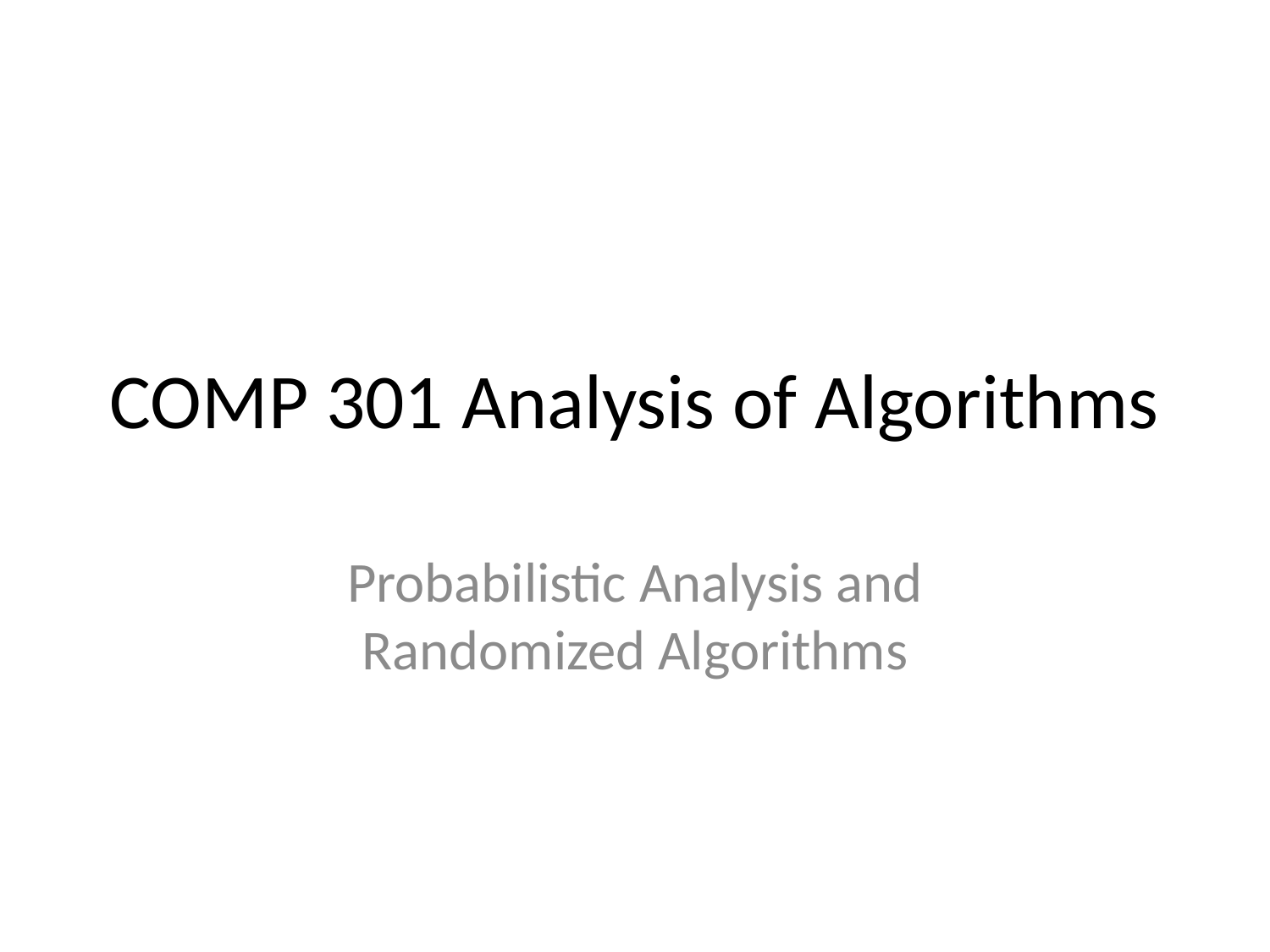

# COMP 301 Analysis of Algorithms
Probabilistic Analysis and Randomized Algorithms